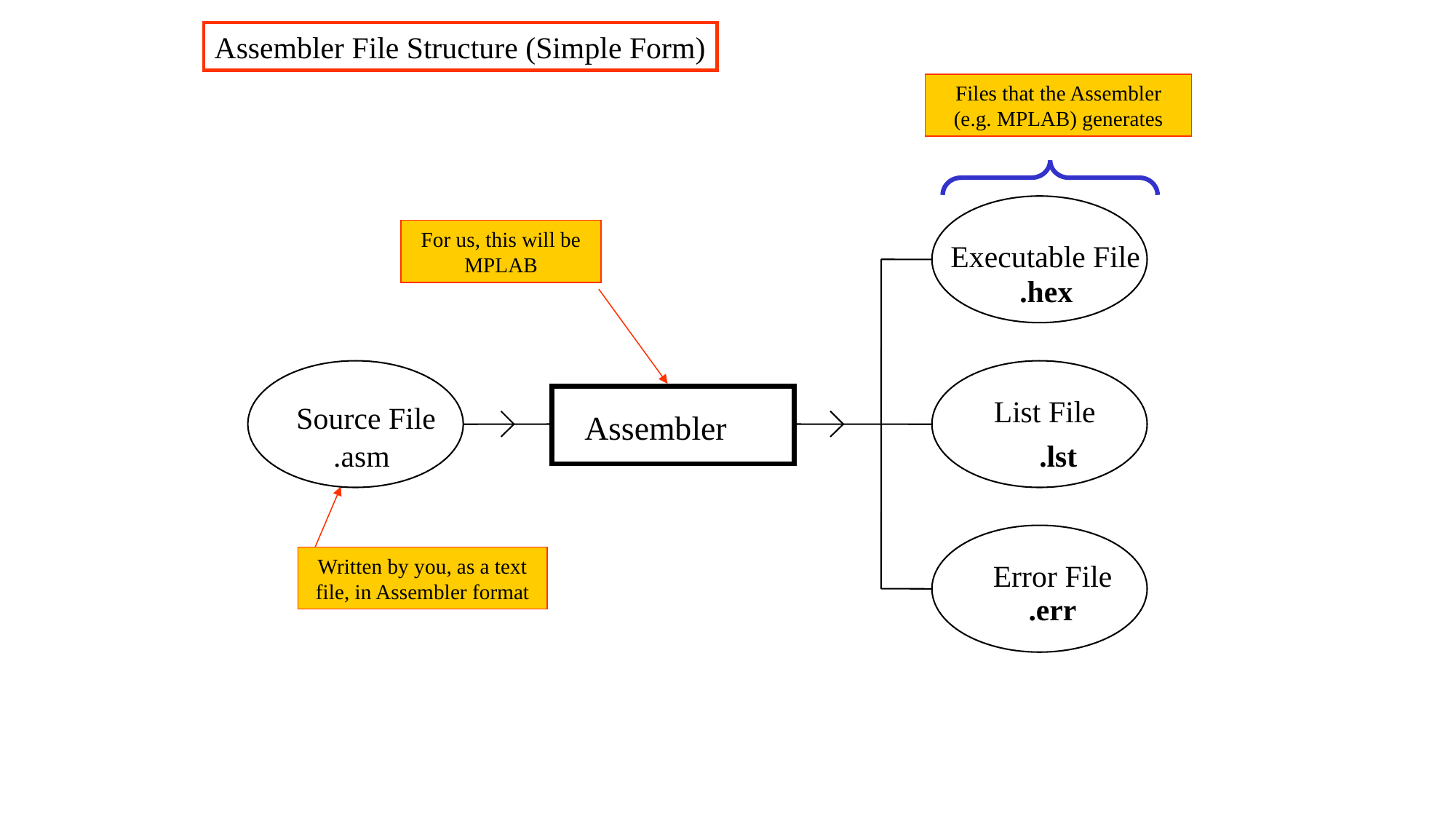

Assembler File Structure (Simple Form)

Files that the Assembler (e.g. MPLAB) generates

For us, this will be MPLAB

Executable File

.hex

List File
Source File

Assembler

.asm

.lst

Written by you, as a text file, in Assembler format
Error File

.err